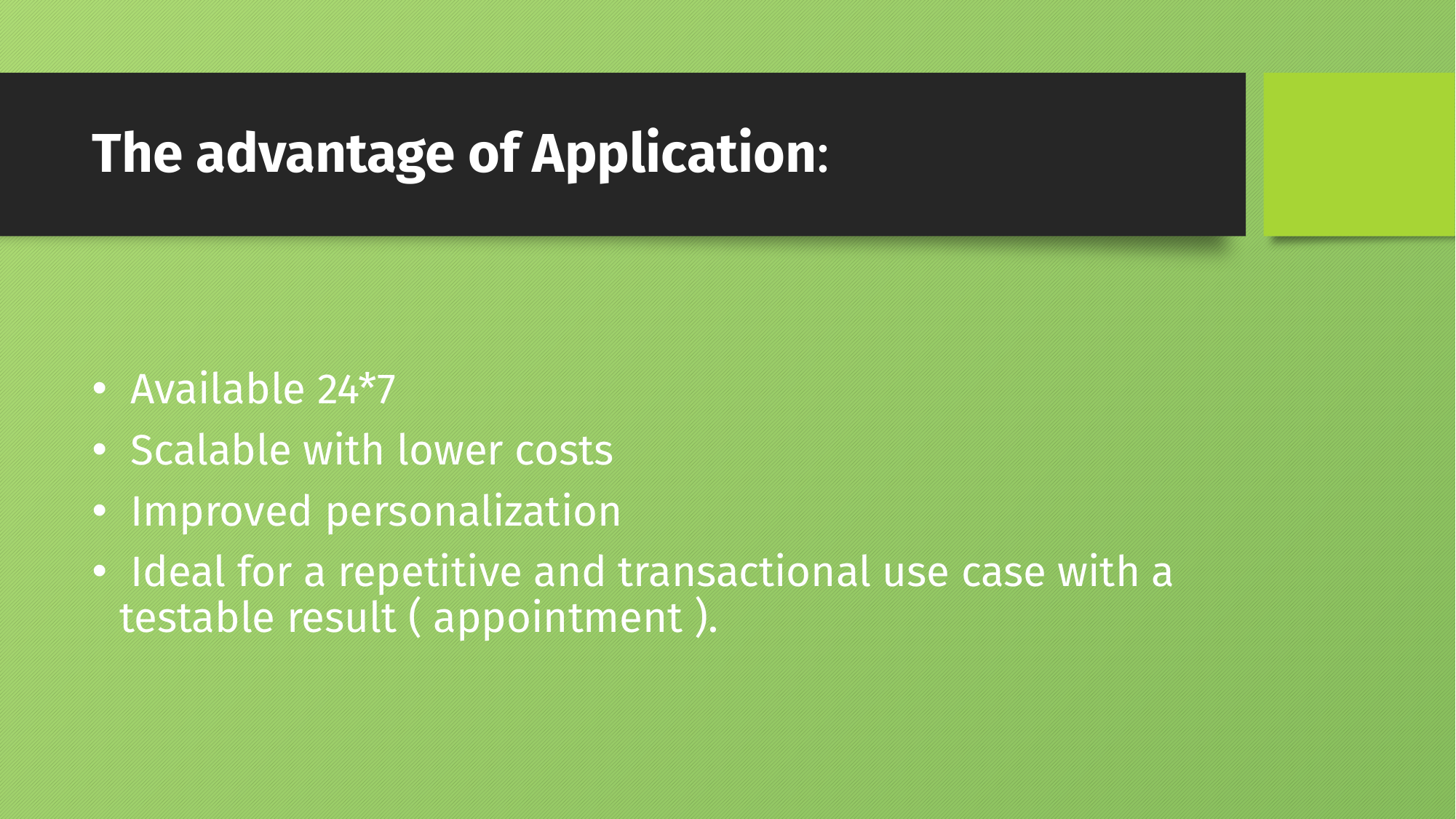

# The advantage of Application:
 Available 24*7
 Scalable with lower costs
 Improved personalization
 Ideal for a repetitive and transactional use case with a testable result ( appointment ).